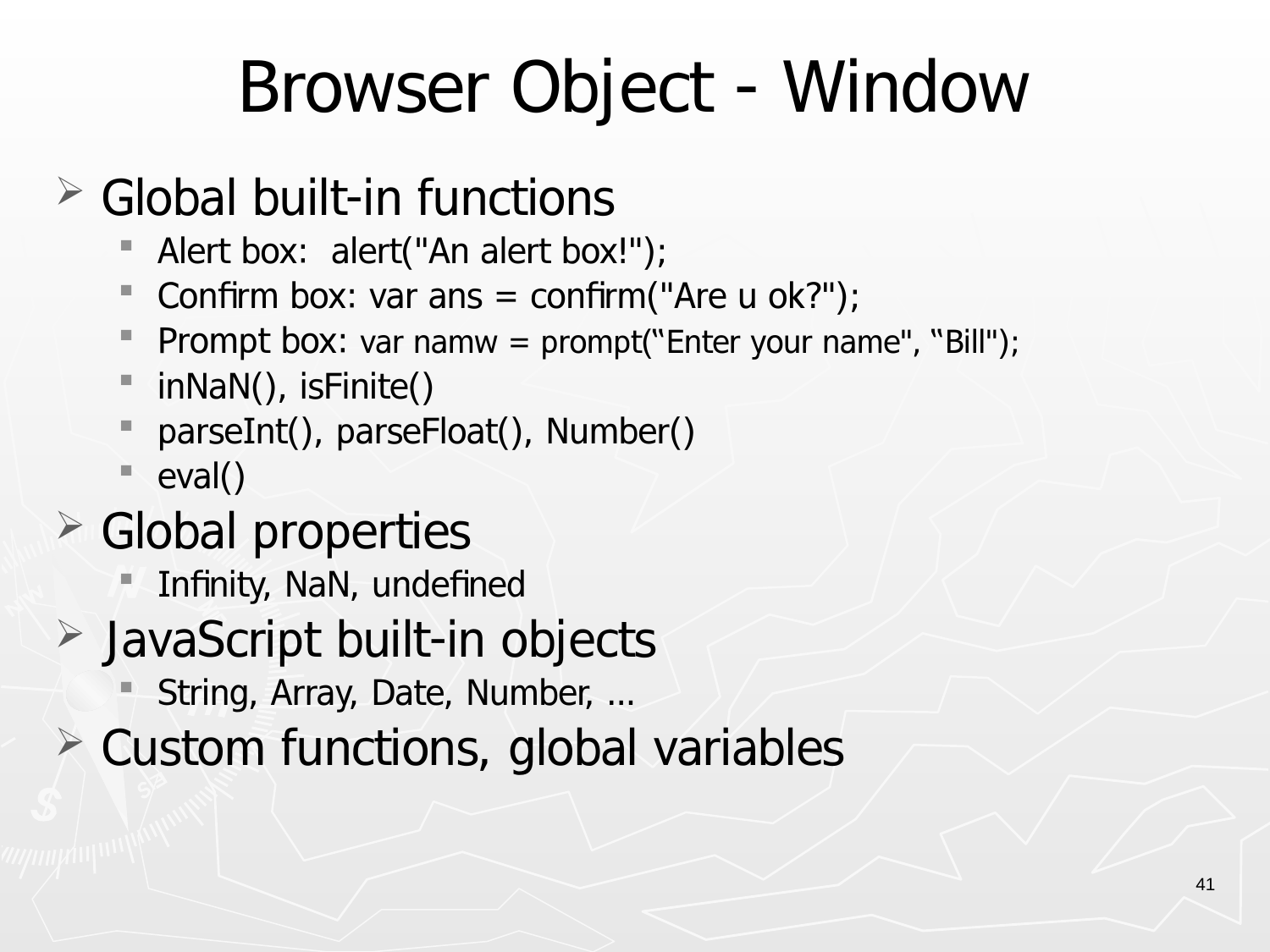

# Browser Object - Window
Global built-in functions
Alert box:  alert("An alert box!");
Confirm box: var ans = confirm("Are u ok?");
Prompt box: var namw = prompt(“Enter your name", “Bill");
inNaN(), isFinite()
parseInt(), parseFloat(), Number()
eval()
Global properties
Infinity, NaN, undefined
JavaScript built-in objects
String, Array, Date, Number, …
Custom functions, global variables
41